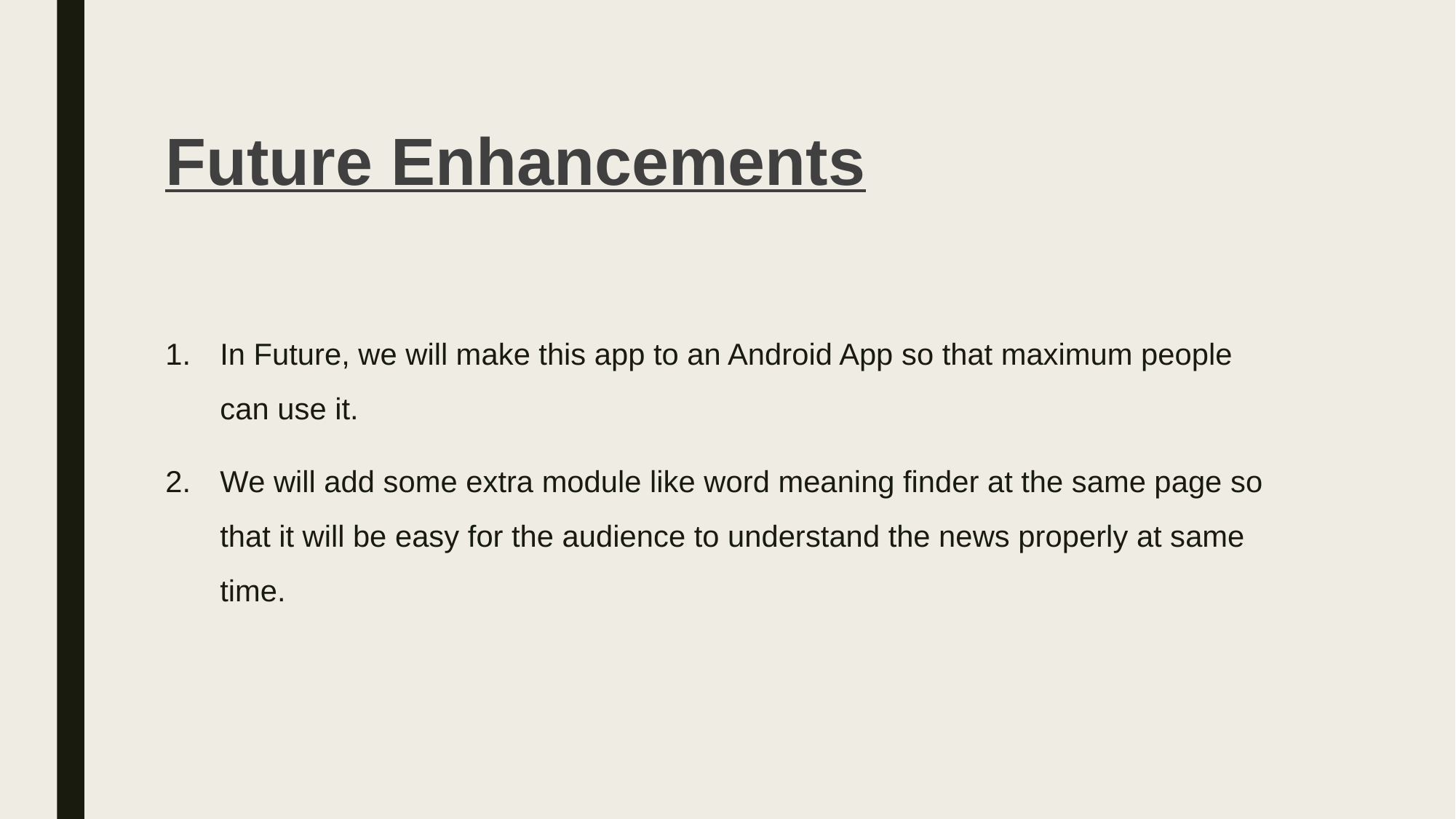

# Future Enhancements
In Future, we will make this app to an Android App so that maximum people can use it.
We will add some extra module like word meaning finder at the same page so that it will be easy for the audience to understand the news properly at same time.